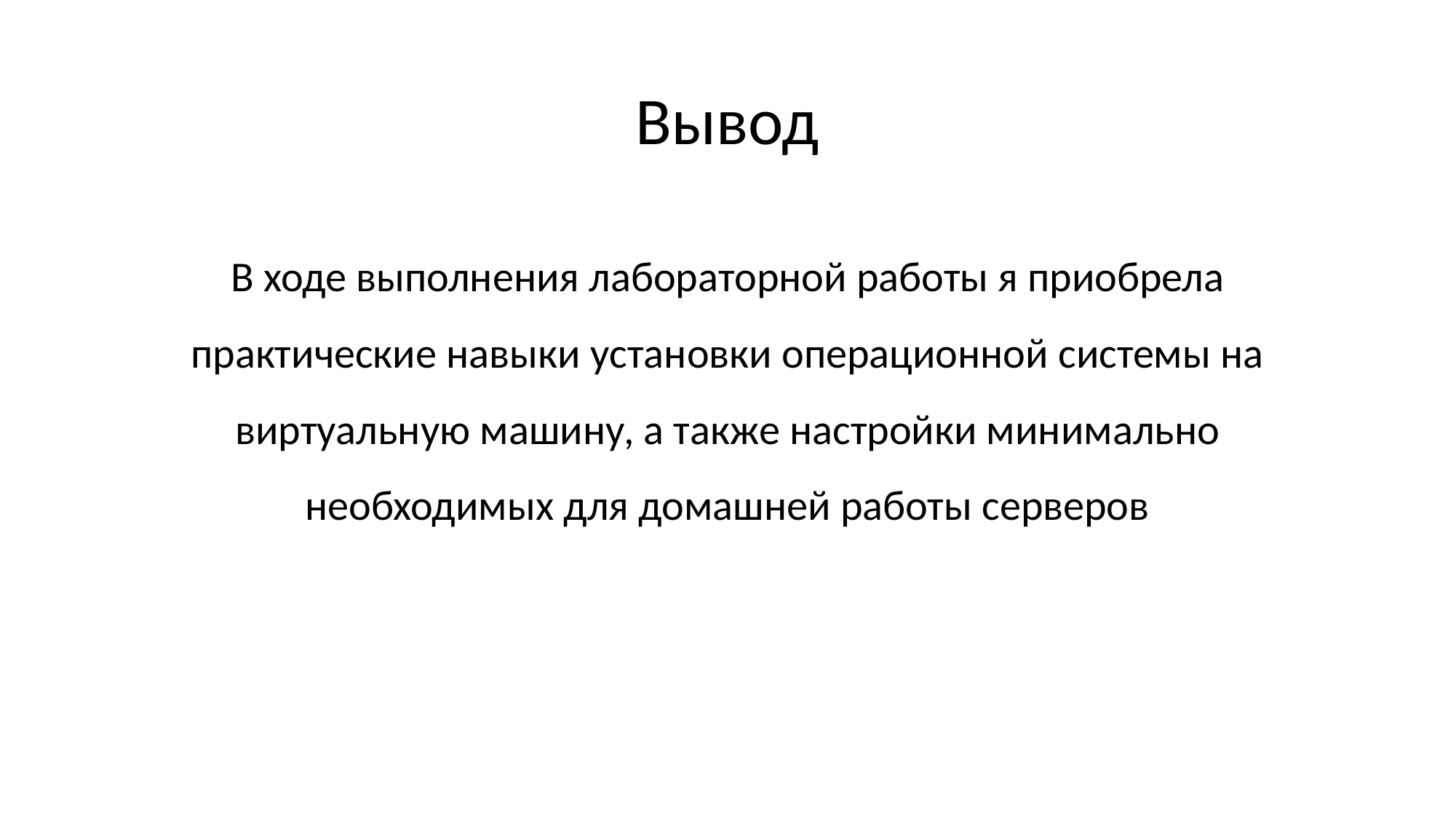

# Вывод
В ходе выполнения лабораторной работы я приобрела практические навыки установки операционной системы на виртуальную машину, а также настройки минимально необходимых для домашней работы серверов